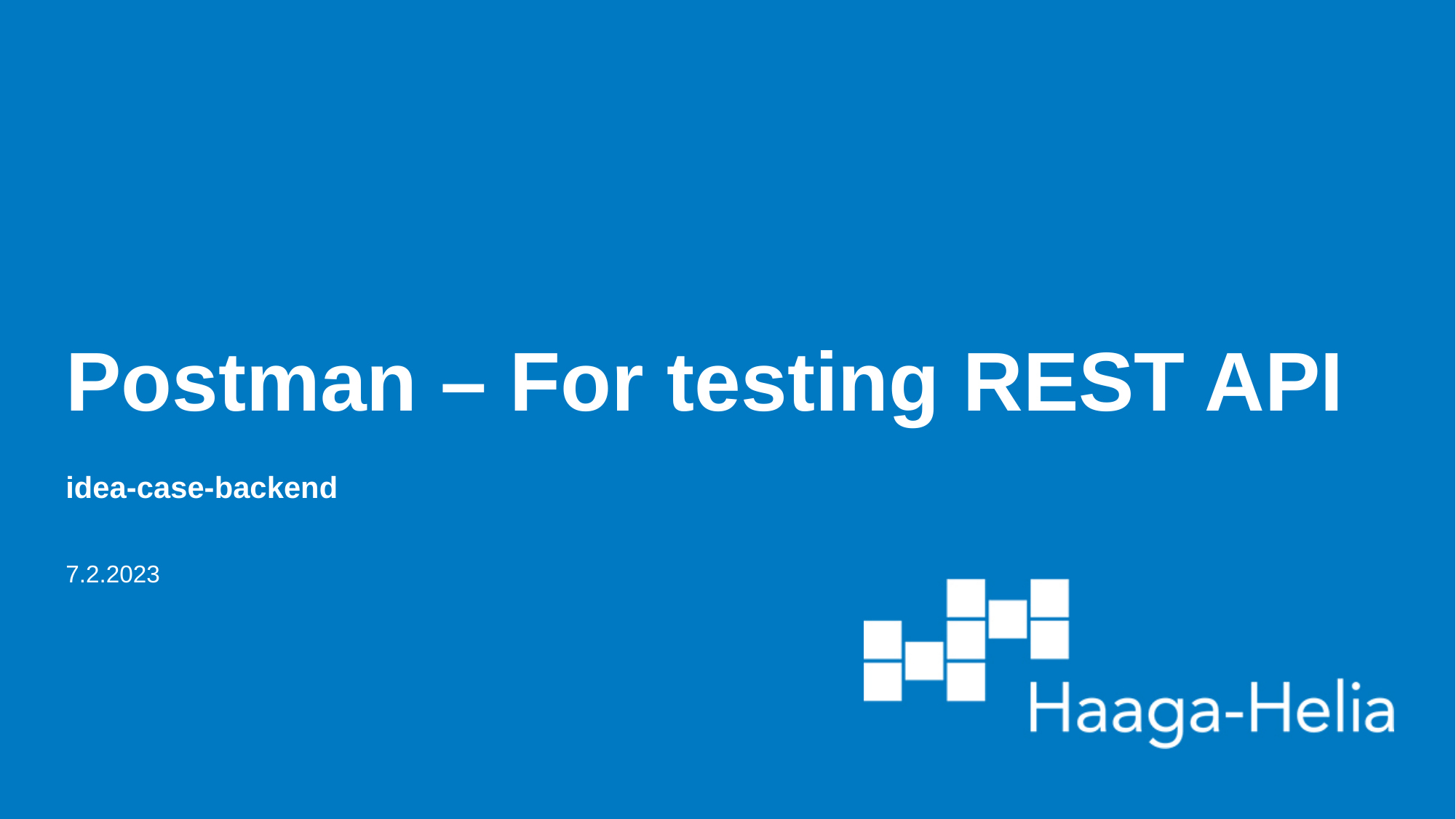

# Postman – For testing REST API
idea-case-backend
7.2.2023